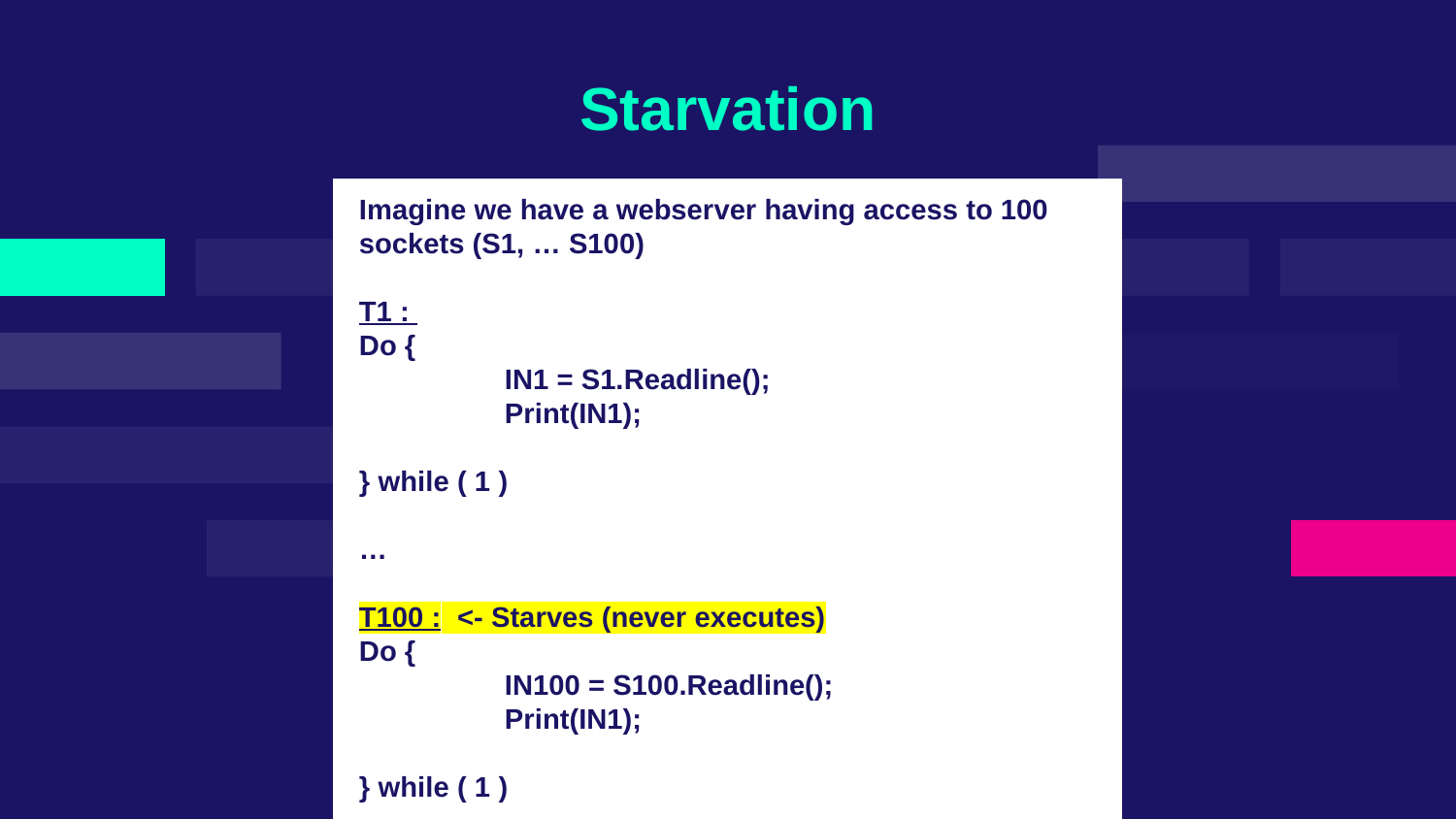

# Starvation
Imagine we have a webserver having access to 100 sockets (S1, … S100)

T1 :
Do {
	IN1 = S1.Readline();
	Print(IN1);

} while ( 1 )

…

T100 :  <- Starves (never executes)
Do {
	IN100 = S100.Readline();
	Print(IN1);

} while ( 1 )